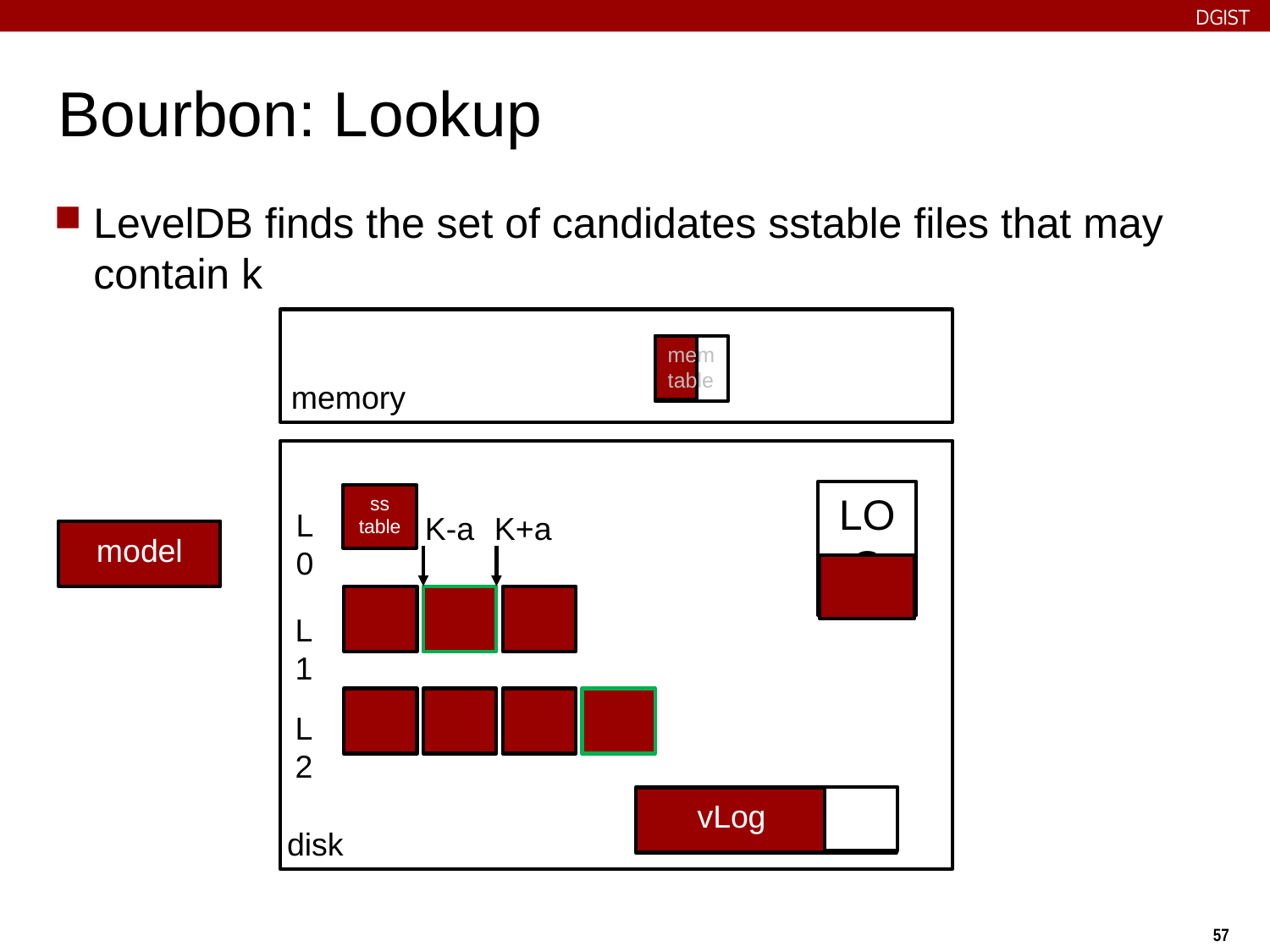

DGIST
# Bourbon: Lookup
LevelDB finds the set of candidates sstable files that may contain k

mem
table

memory

LOG
ss
table

L0
K-a
K+a

model

L1

L2

vLog
disk